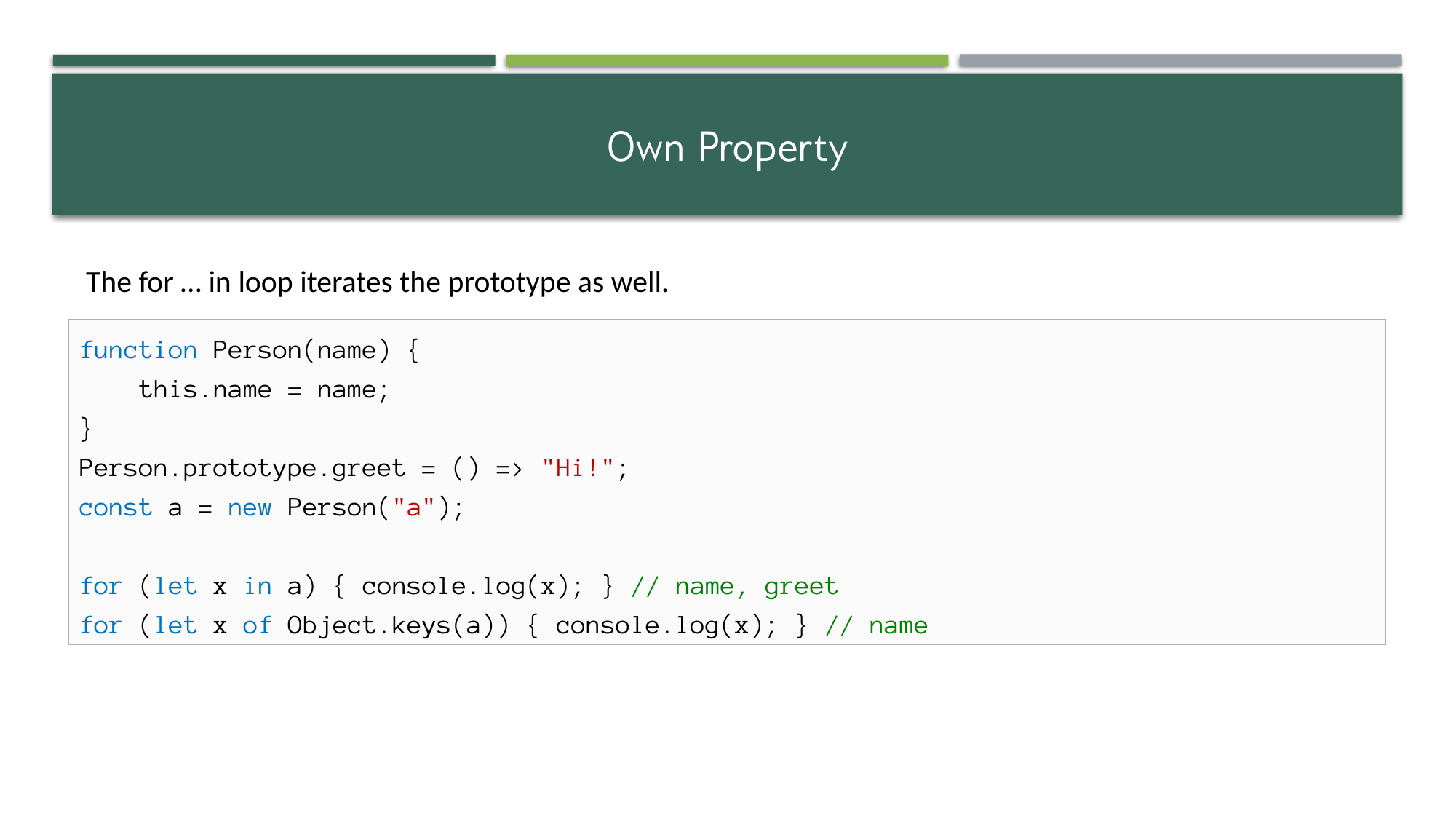

# Own Property
The for … in loop iterates the prototype as well.
function Person(name) {
    this.name = name;
}
Person.prototype.greet = () => "Hi!";
const a = new Person("a");

for (let x in a) { console.log(x); } // name, greet
for (let x of Object.keys(a)) { console.log(x); } // name